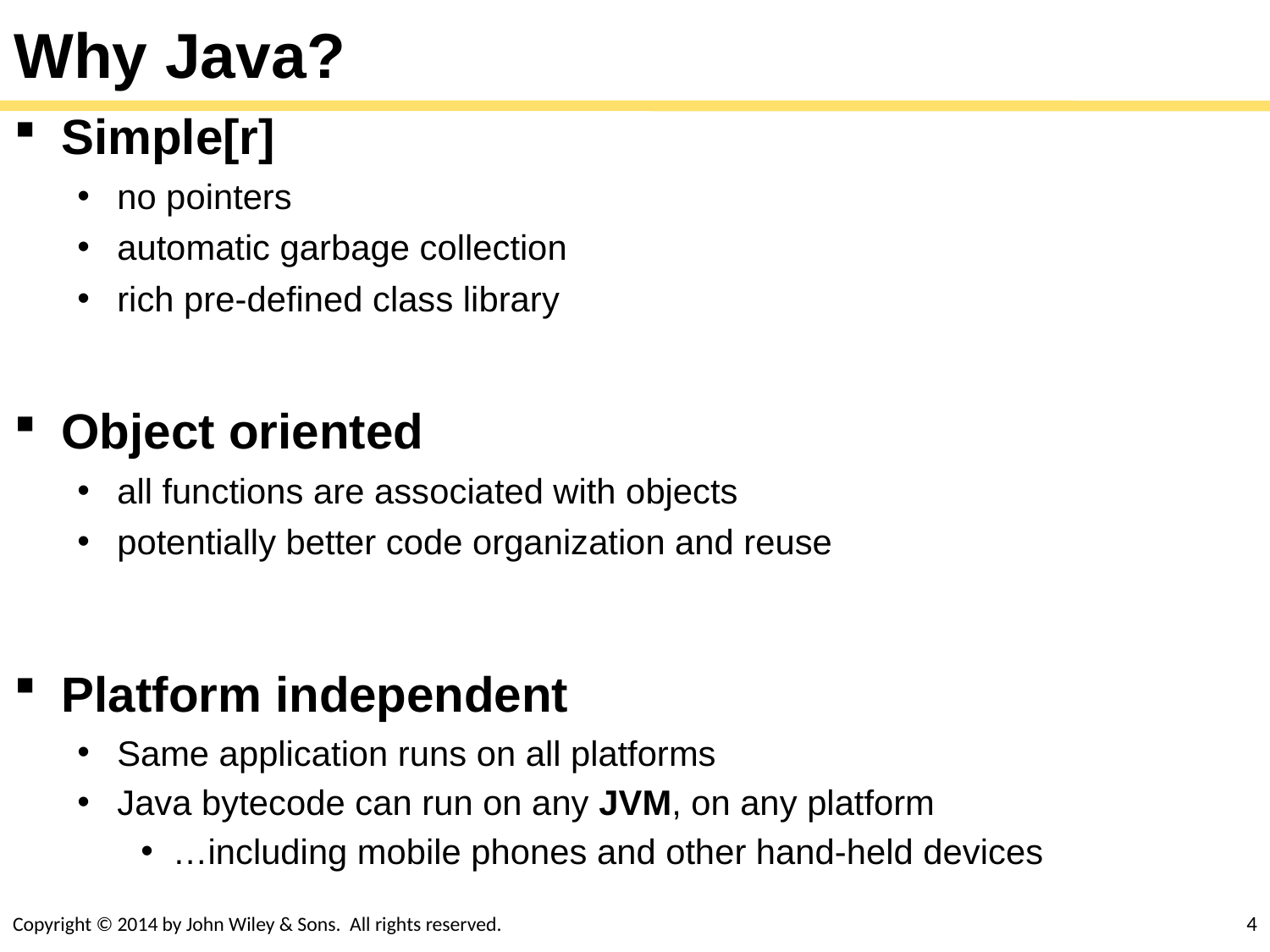

# Why Java?
Simple[r]
no pointers
automatic garbage collection
rich pre-defined class library

Object oriented
all functions are associated with objects
potentially better code organization and reuse

Platform independent
Same application runs on all platforms
Java bytecode can run on any JVM, on any platform
…including mobile phones and other hand-held devices